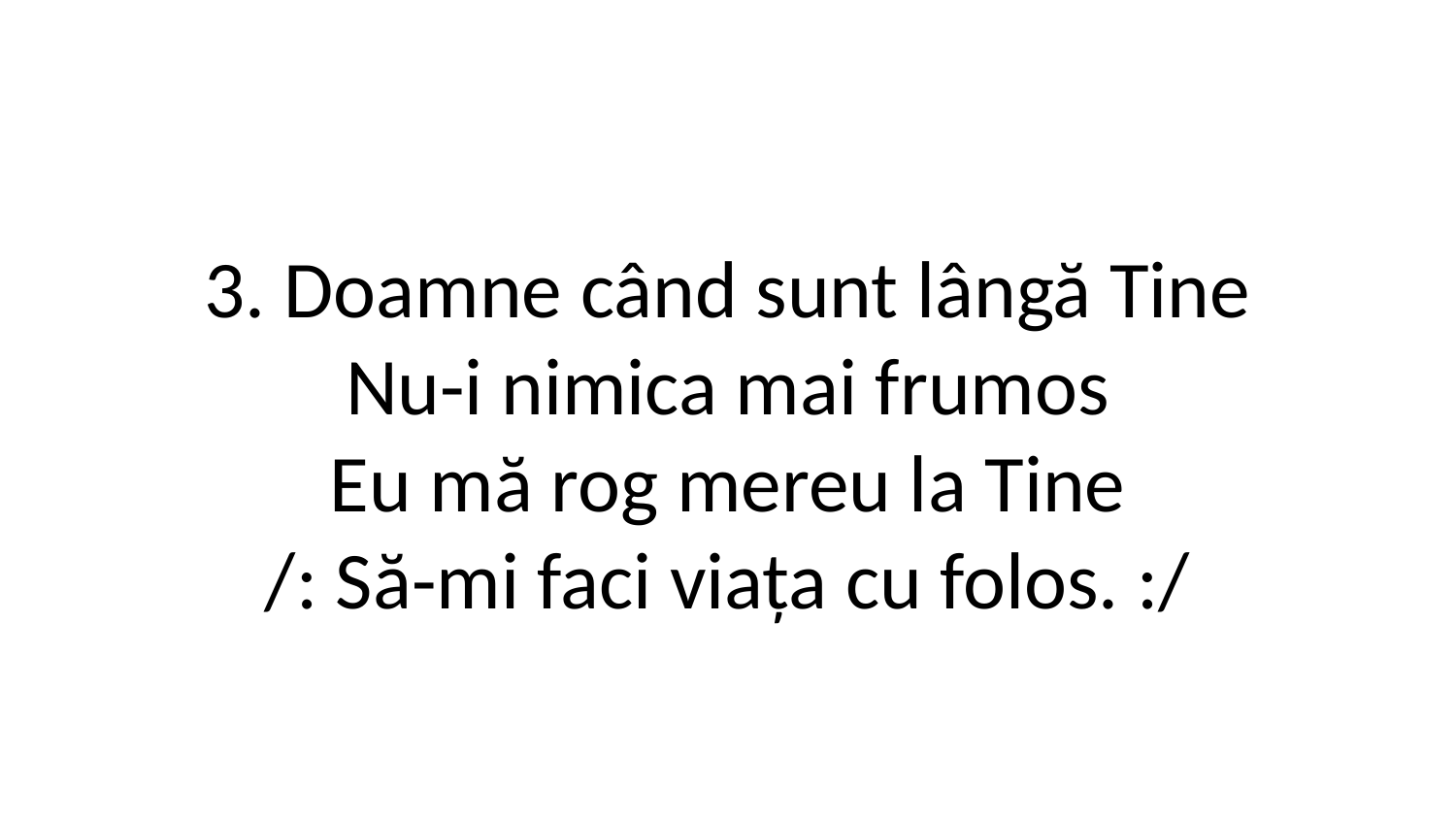

3. Doamne când sunt lângă Tine
Nu-i nimica mai frumos
Eu mă rog mereu la Tine
/: Să-mi faci viața cu folos. :/